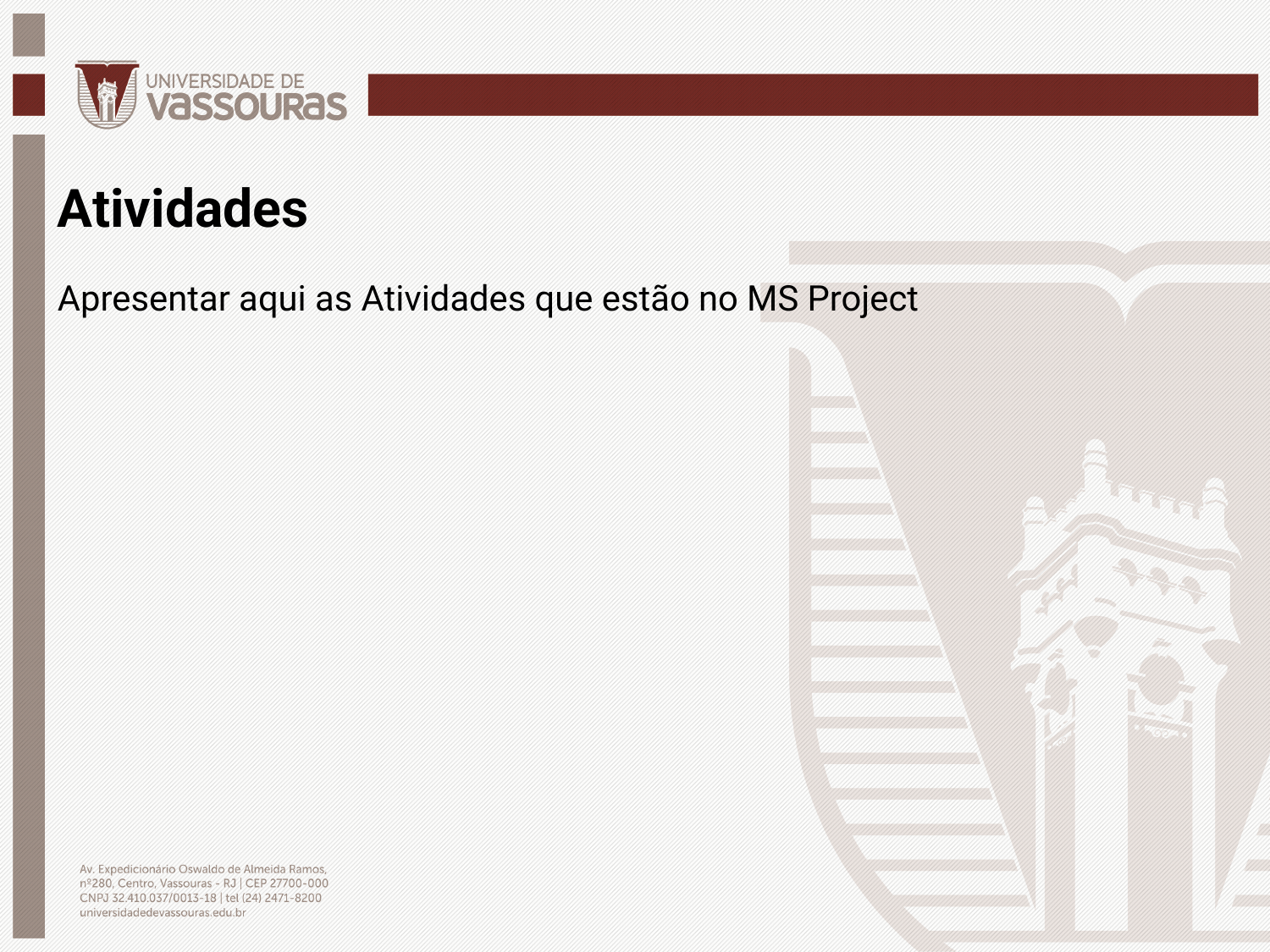

Atividades
Apresentar aqui as Atividades que estão no MS Project